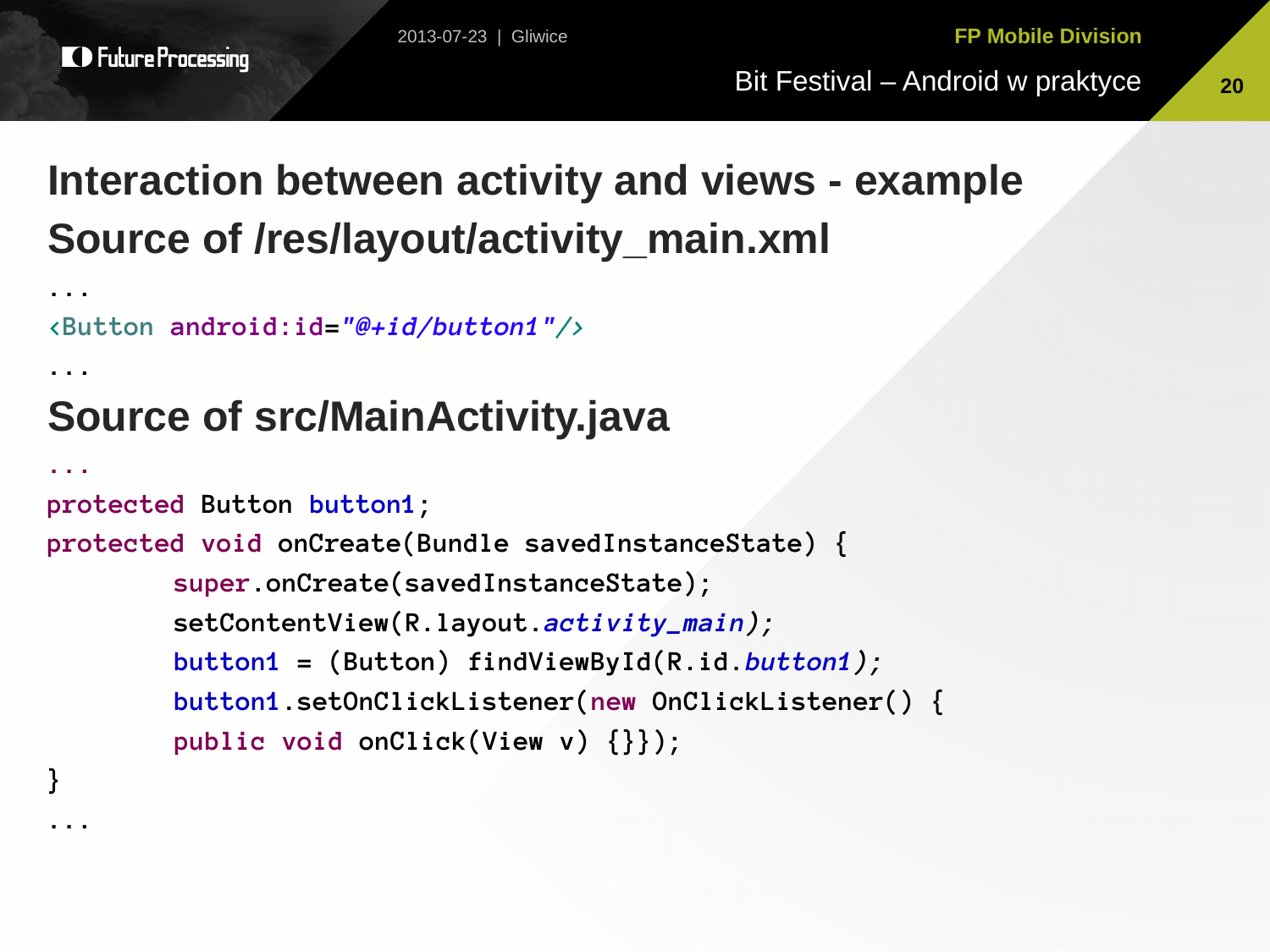

2013-07-23  |  Gliwice
20
Interaction between activity and views - example
Source of /res/layout/activity_main.xml
...
<Button android:id="@+id/button1"/>
...
Source of src/MainActivity.java
...
protected Button button1;
protected void onCreate(Bundle savedInstanceState) {
	super.onCreate(savedInstanceState);
	setContentView(R.layout.activity_main);
	button1 = (Button) findViewById(R.id.button1);
	button1.setOnClickListener(new OnClickListener() {
	public void onClick(View v) {}});
}
...